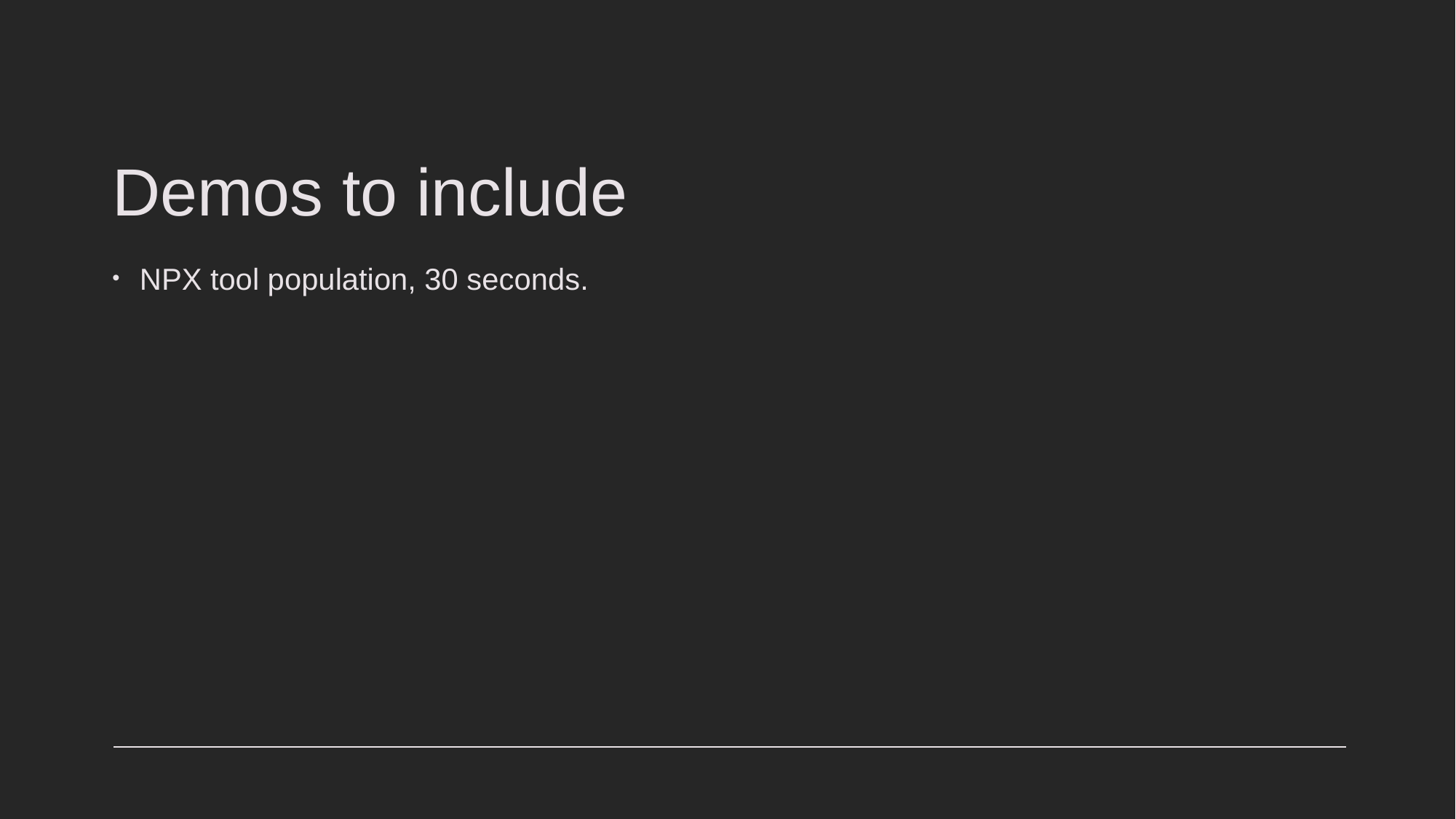

# Demos to include
NPX tool population, 30 seconds.